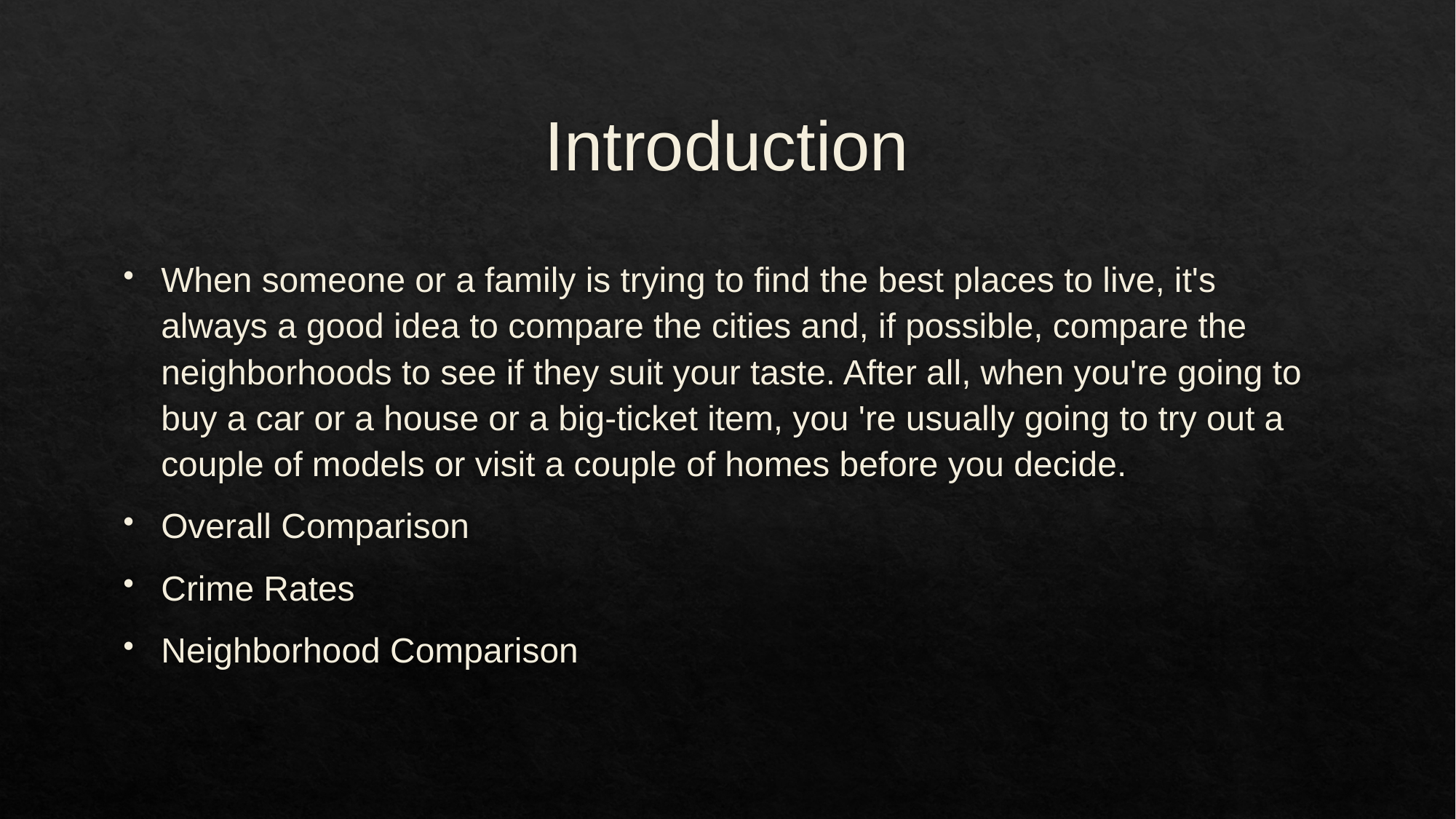

# Introduction
When someone or a family is trying to find the best places to live, it's always a good idea to compare the cities and, if possible, compare the neighborhoods to see if they suit your taste. After all, when you're going to buy a car or a house or a big-ticket item, you 're usually going to try out a couple of models or visit a couple of homes before you decide.
Overall Comparison
Crime Rates
Neighborhood Comparison